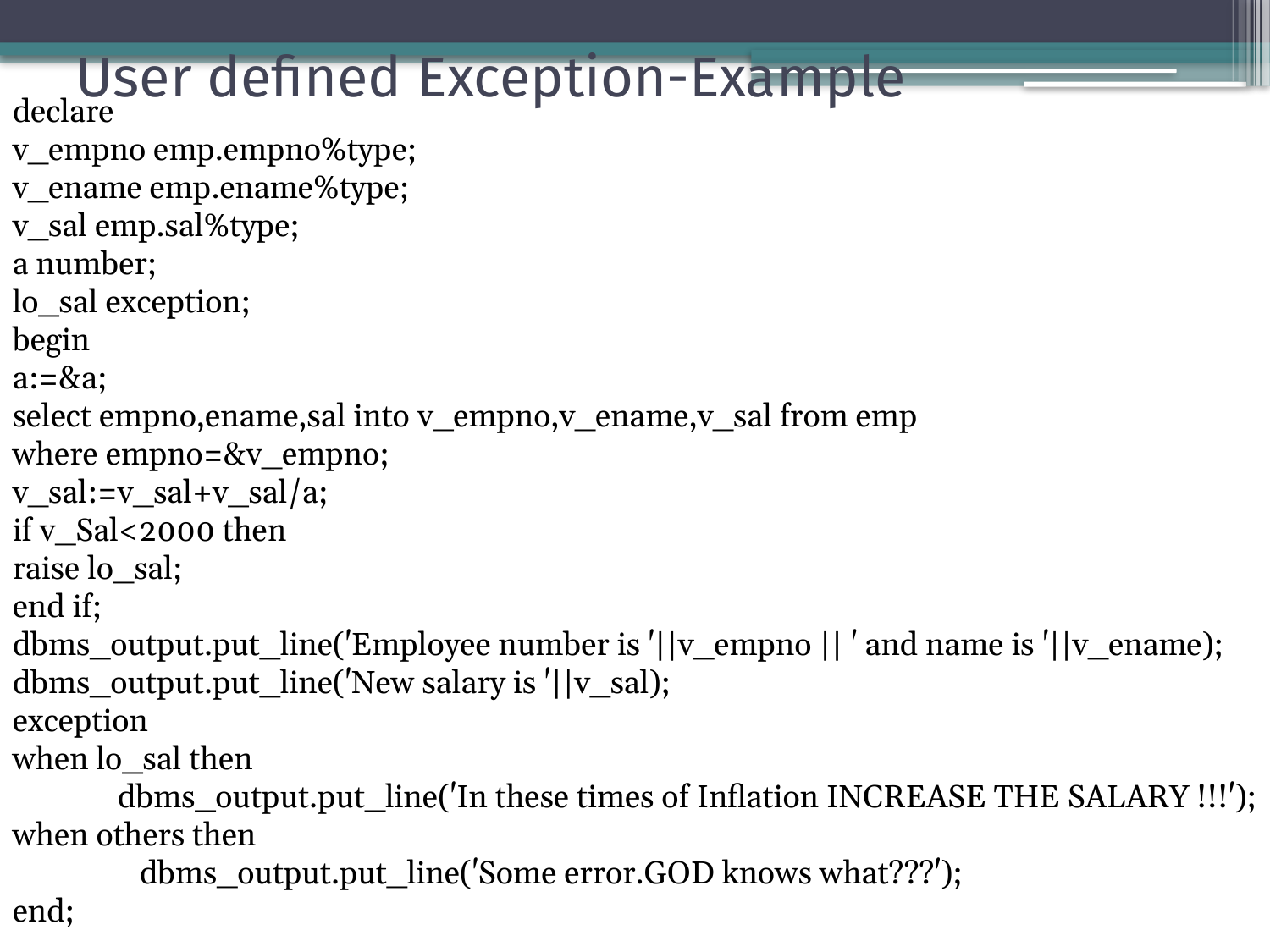

# User defined Exception-Example
declare
v_empno emp.empno%type;
v_ename emp.ename%type;
v_sal emp.sal%type;
a number;
lo_sal exception;
begin
a:=&a;
select empno,ename,sal into v_empno,v_ename,v_sal from emp
where empno=&v_empno;
v_sal:=v_sal+v_sal/a;
if v_Sal<2000 then
raise lo_sal;
end if;
dbms_output.put_line('Employee number is '||v_empno || ' and name is '||v_ename);
dbms_output.put_line('New salary is '||v_sal);
exception
when lo_sal then
dbms_output.put_line('In these times of Inflation INCREASE THE SALARY !!!');
when others then
	dbms_output.put_line('Some error.GOD knows what???');
end;